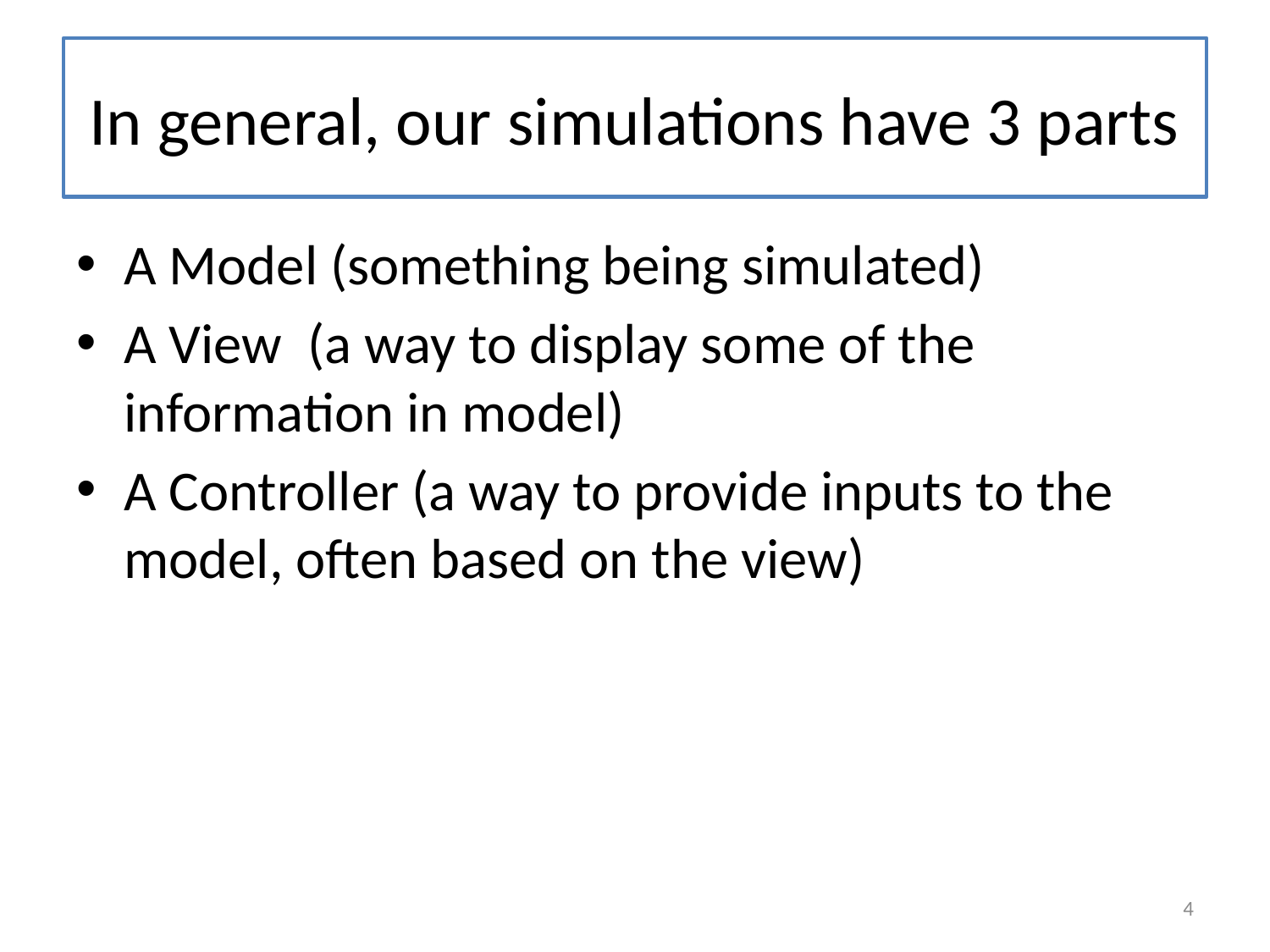

# In general, our simulations have 3 parts
A Model (something being simulated)
A View  (a way to display some of the information in model)
A Controller (a way to provide inputs to the model, often based on the view)
4